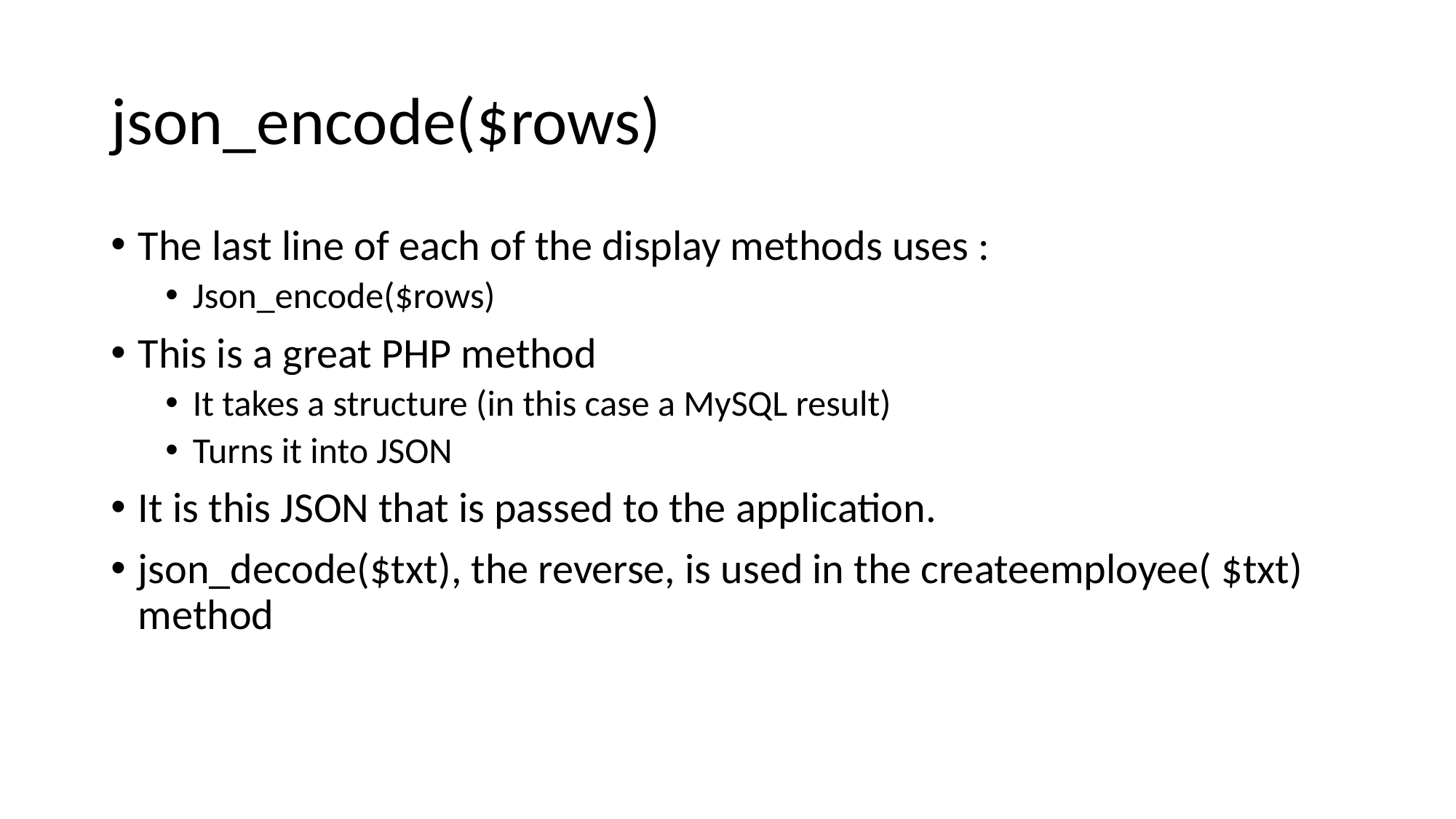

# json_encode($rows)
The last line of each of the display methods uses :
Json_encode($rows)
This is a great PHP method
It takes a structure (in this case a MySQL result)
Turns it into JSON
It is this JSON that is passed to the application.
json_decode($txt), the reverse, is used in the createemployee( $txt) method